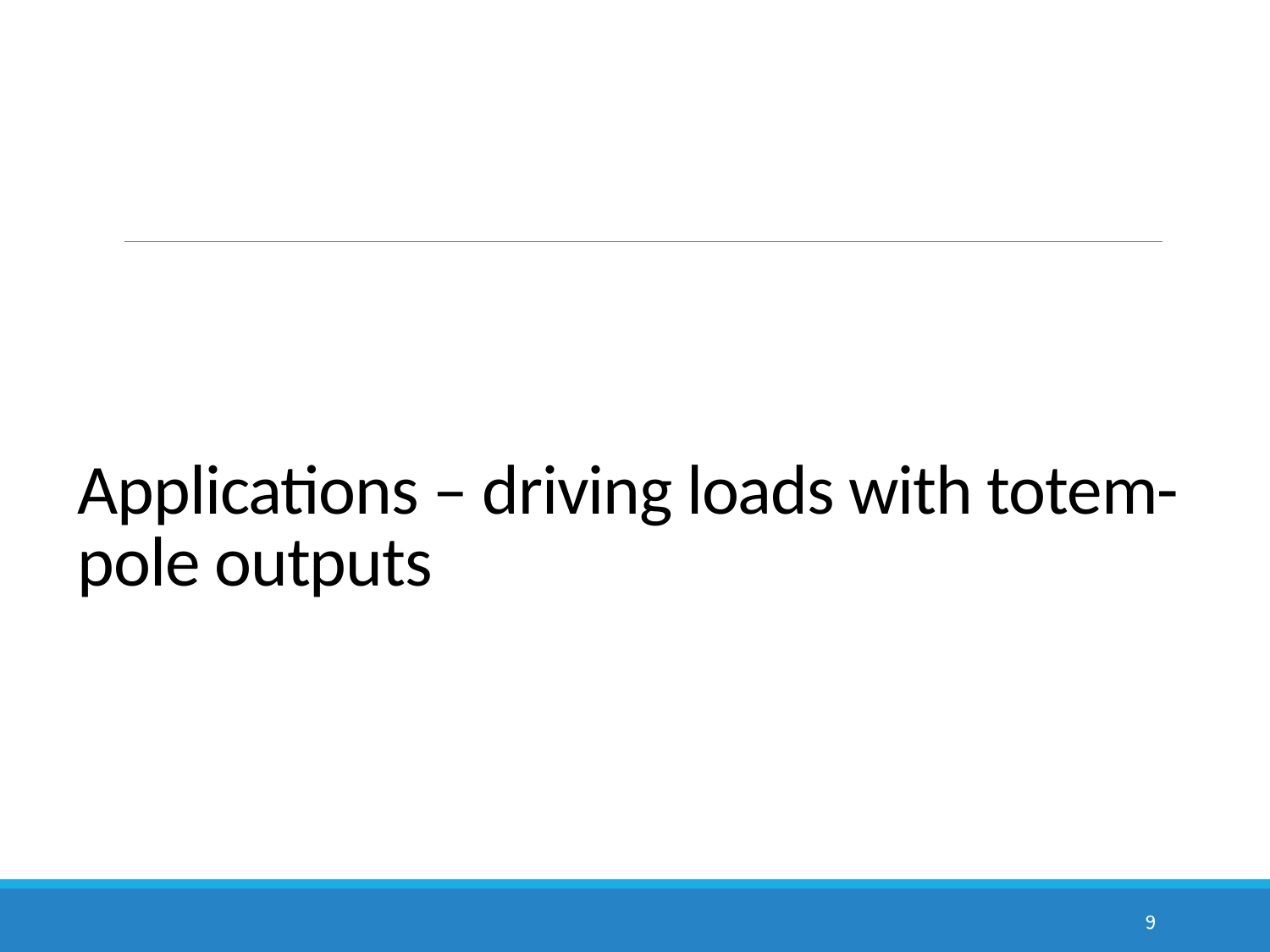

# Applications – driving loads with totem-pole outputs
9